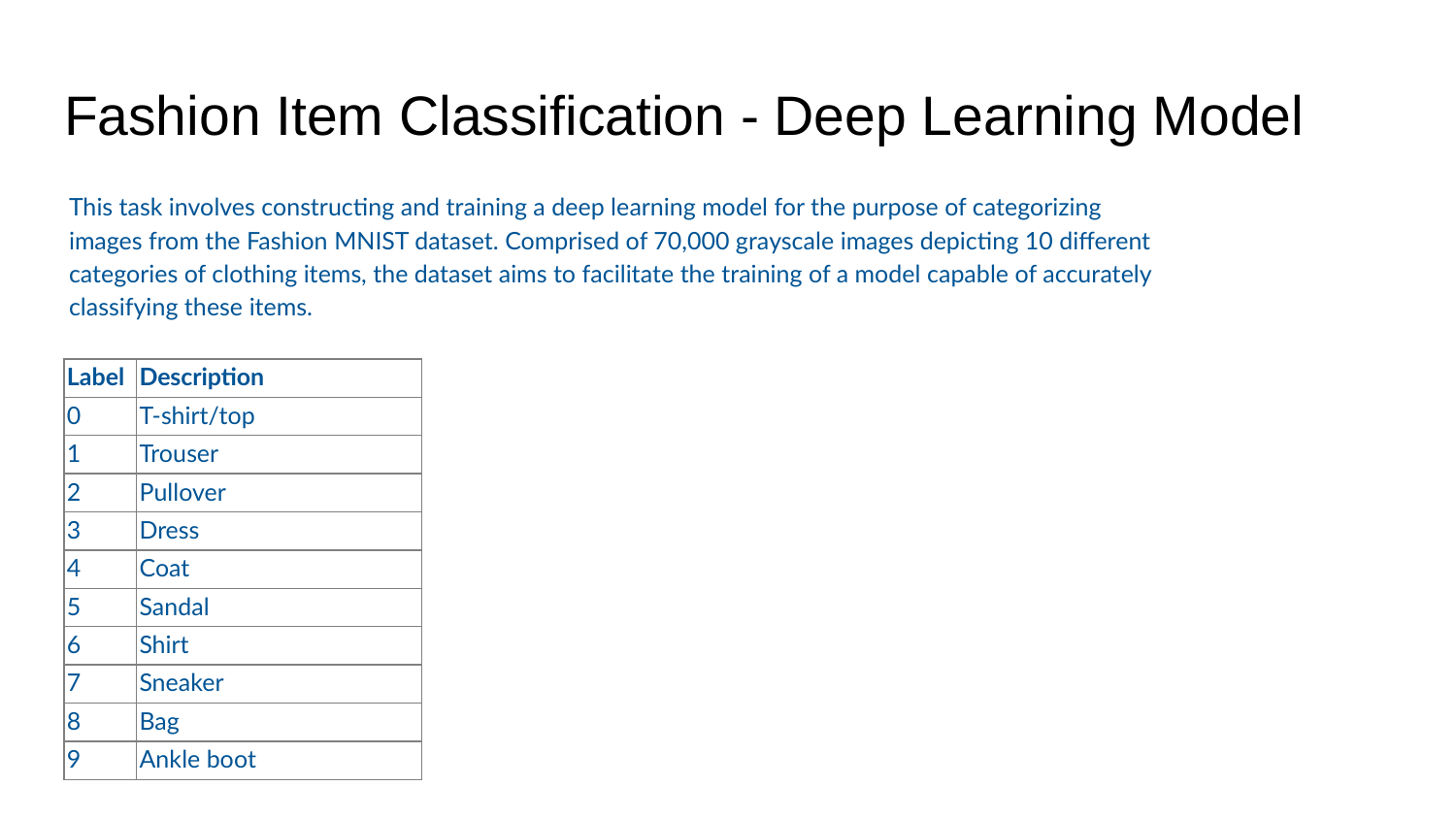

# Fashion Item Classification - Deep Learning Model
This task involves constructing and training a deep learning model for the purpose of categorizing images from the Fashion MNIST dataset. Comprised of 70,000 grayscale images depicting 10 different categories of clothing items, the dataset aims to facilitate the training of a model capable of accurately classifying these items.
| Label | Description |
| --- | --- |
| 0 | T-shirt/top |
| 1 | Trouser |
| 2 | Pullover |
| 3 | Dress |
| 4 | Coat |
| 5 | Sandal |
| 6 | Shirt |
| 7 | Sneaker |
| 8 | Bag |
| 9 | Ankle boot |